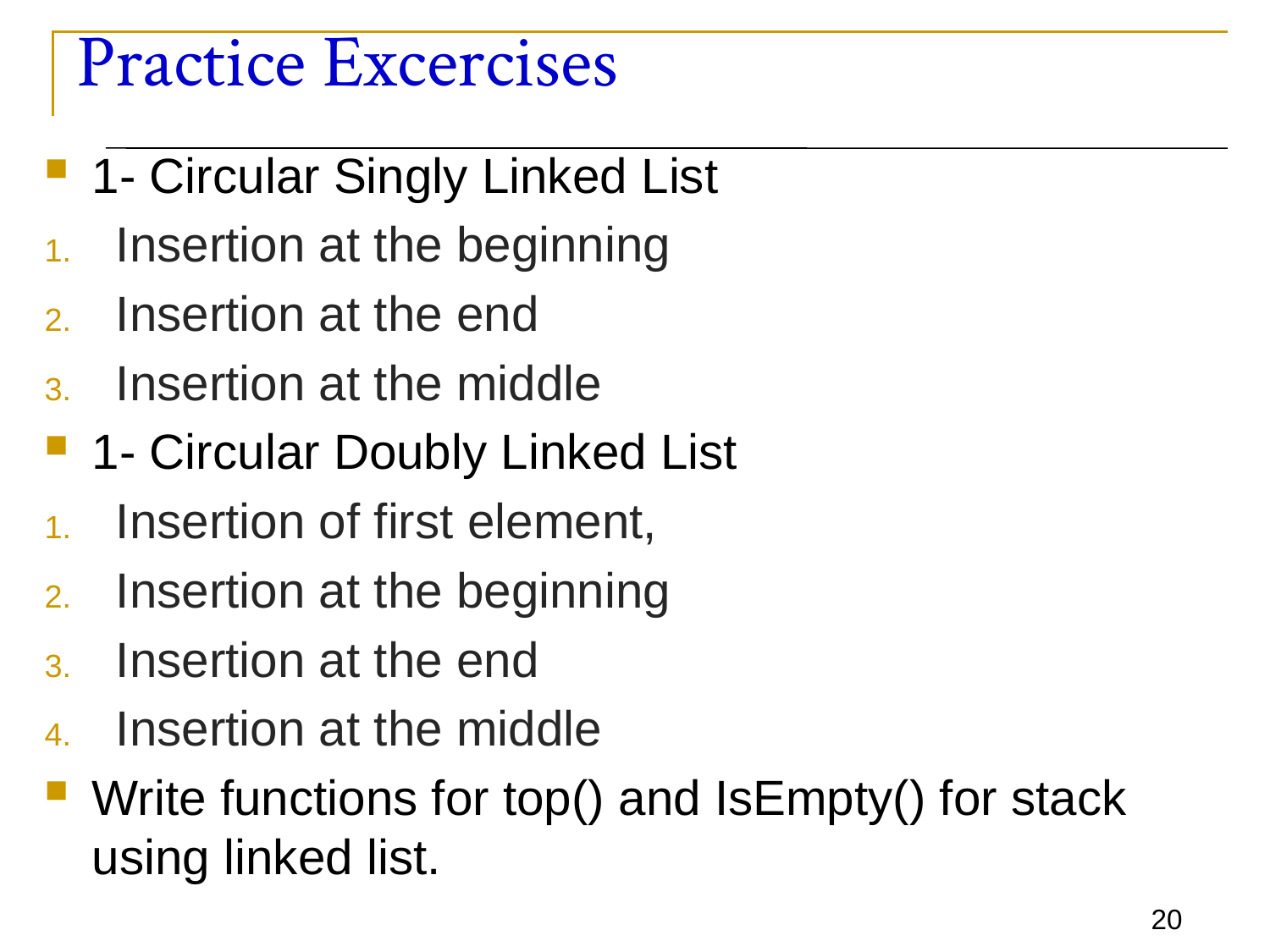

# Practice Excercises
1- Circular Singly Linked List
Insertion at the beginning
Insertion at the end
Insertion at the middle
1- Circular Doubly Linked List
Insertion of first element,
Insertion at the beginning
Insertion at the end
Insertion at the middle
Write functions for top() and IsEmpty() for stack using linked list.